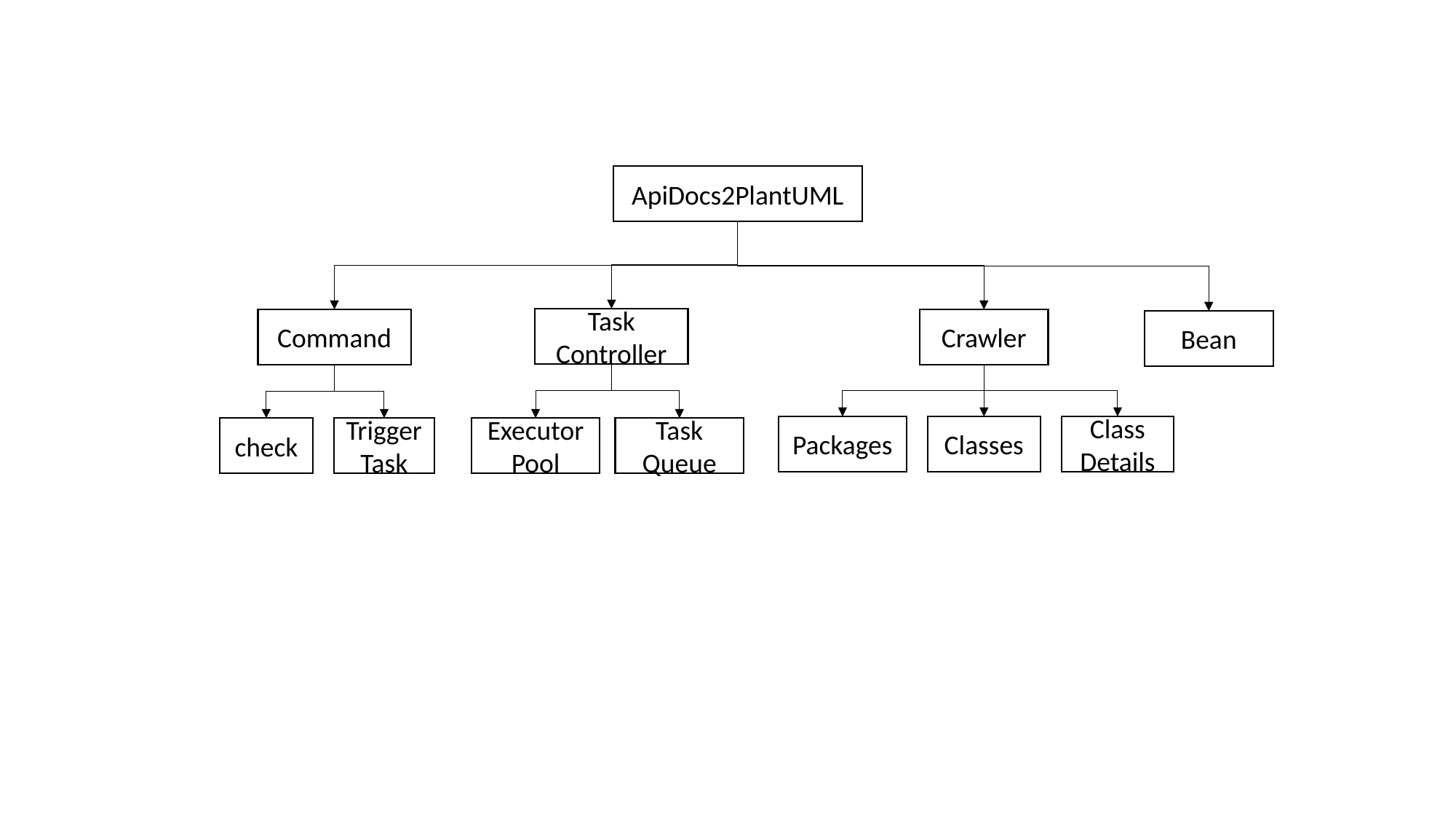

ApiDocs2PlantUML
Task Controller
Command
Crawler
Bean
Packages
Class Details
Classes
check
Task Queue
Trigger Task
Executor Pool